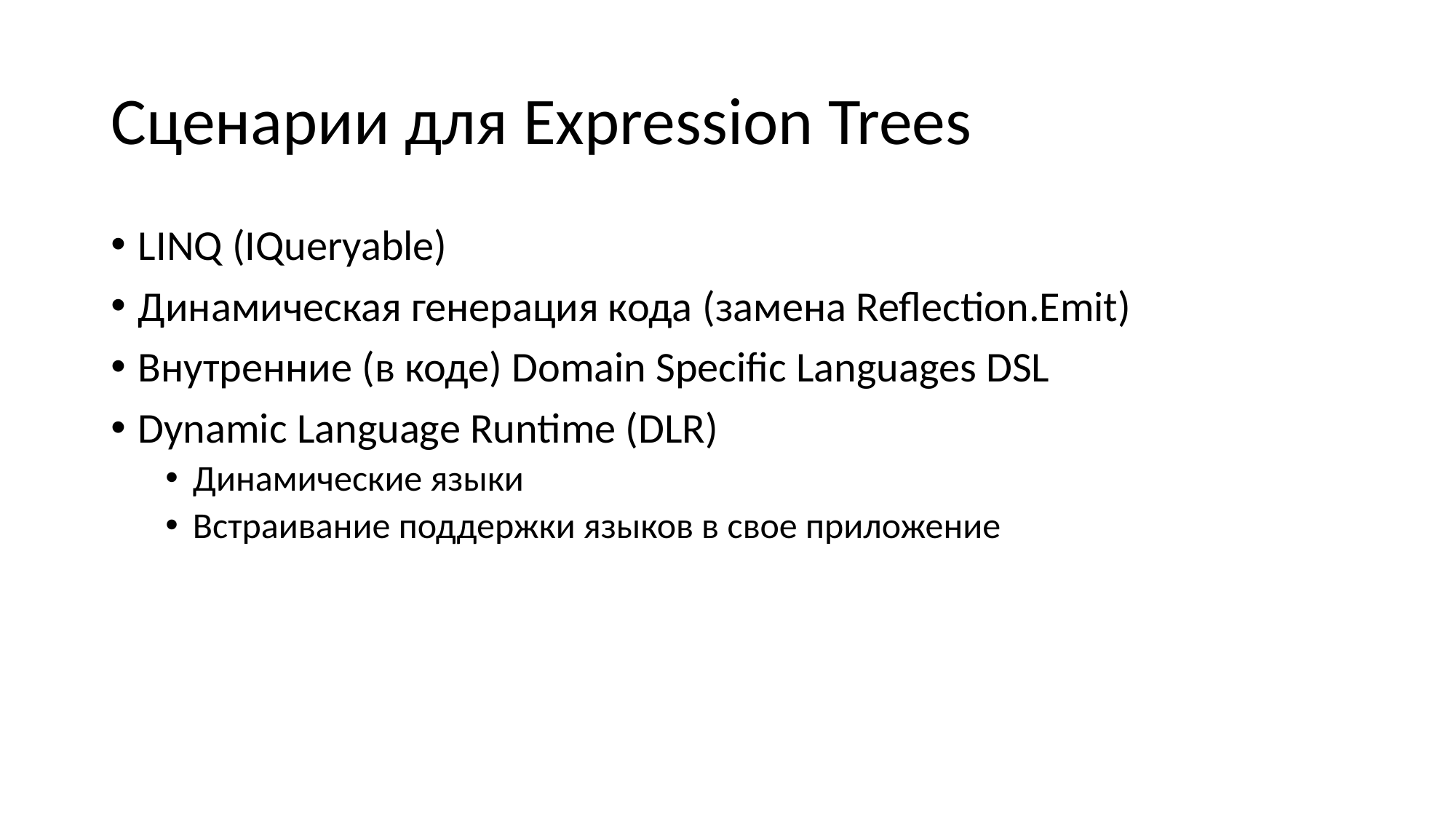

# Сценарии для Expression Trees
LINQ (IQueryable)
Динамическая генерация кода (замена Reflection.Emit)
Внутренние (в коде) Domain Specific Languages DSL
Dynamic Language Runtime (DLR)
Динамические языки
Встраивание поддержки языков в свое приложение